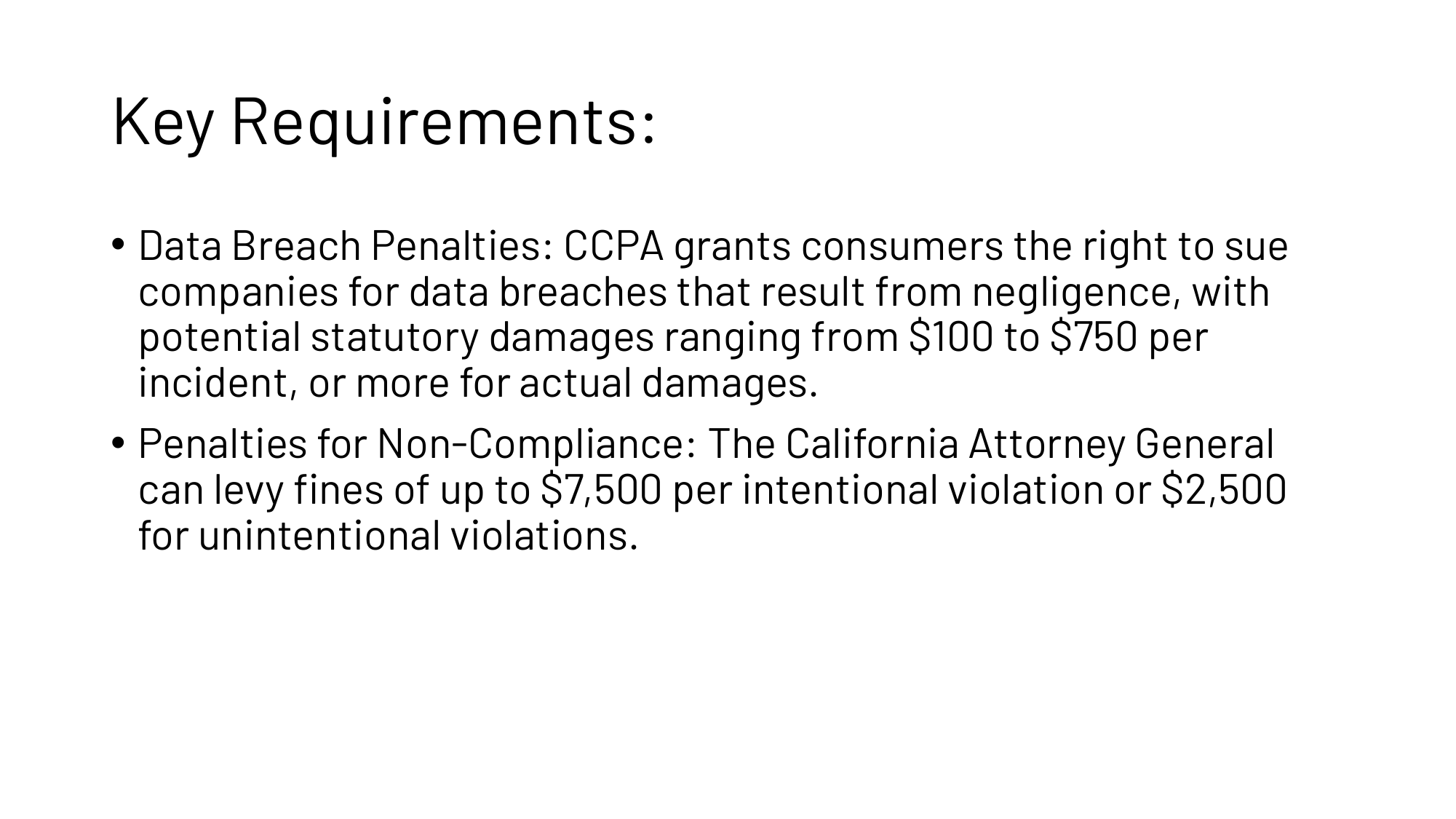

# Key Requirements:
Data Breach Penalties: CCPA grants consumers the right to sue companies for data breaches that result from negligence, with potential statutory damages ranging from $100 to $750 per incident, or more for actual damages.
Penalties for Non-Compliance: The California Attorney General can levy fines of up to $7,500 per intentional violation or $2,500 for unintentional violations.